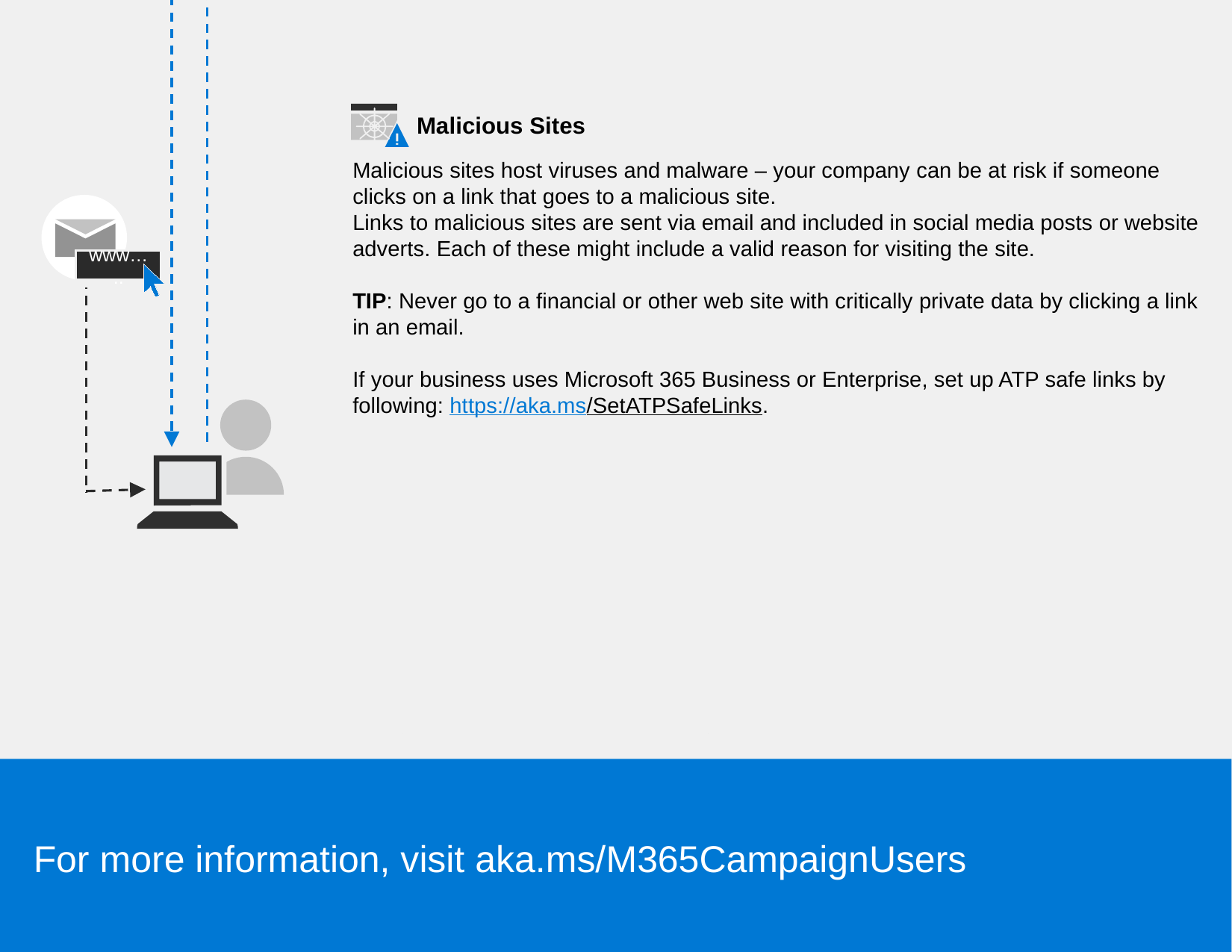

Malicious Sites

Malicious sites host viruses and malware – your company can be at risk if someone clicks on a link that goes to a malicious site.
Links to malicious sites are sent via email and included in social media posts or website adverts. Each of these might include a valid reason for visiting the site.
TIP: Never go to a financial or other web site with critically private data by clicking a link in an email.

If your business uses Microsoft 365 Business or Enterprise, set up ATP safe links by following: https://aka.ms/SetATPSafeLinks.

www…..

For more information, visit aka.ms/M365CampaignUsers